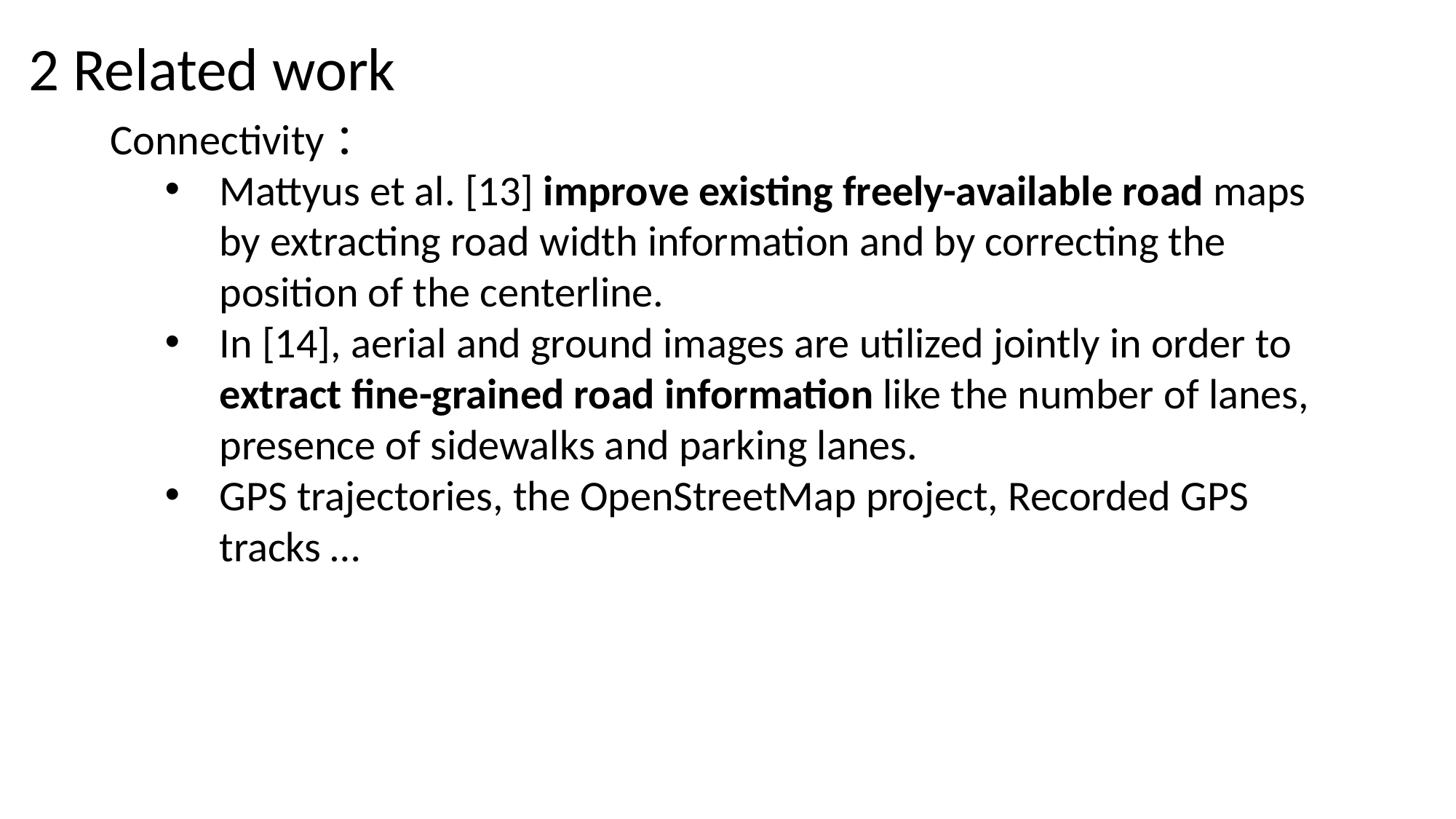

2 Related work
Connectivity：
Mattyus et al. [13] improve existing freely-available road maps by extracting road width information and by correcting the position of the centerline.
In [14], aerial and ground images are utilized jointly in order to extract fine-grained road information like the number of lanes, presence of sidewalks and parking lanes.
GPS trajectories, the OpenStreetMap project, Recorded GPS tracks …